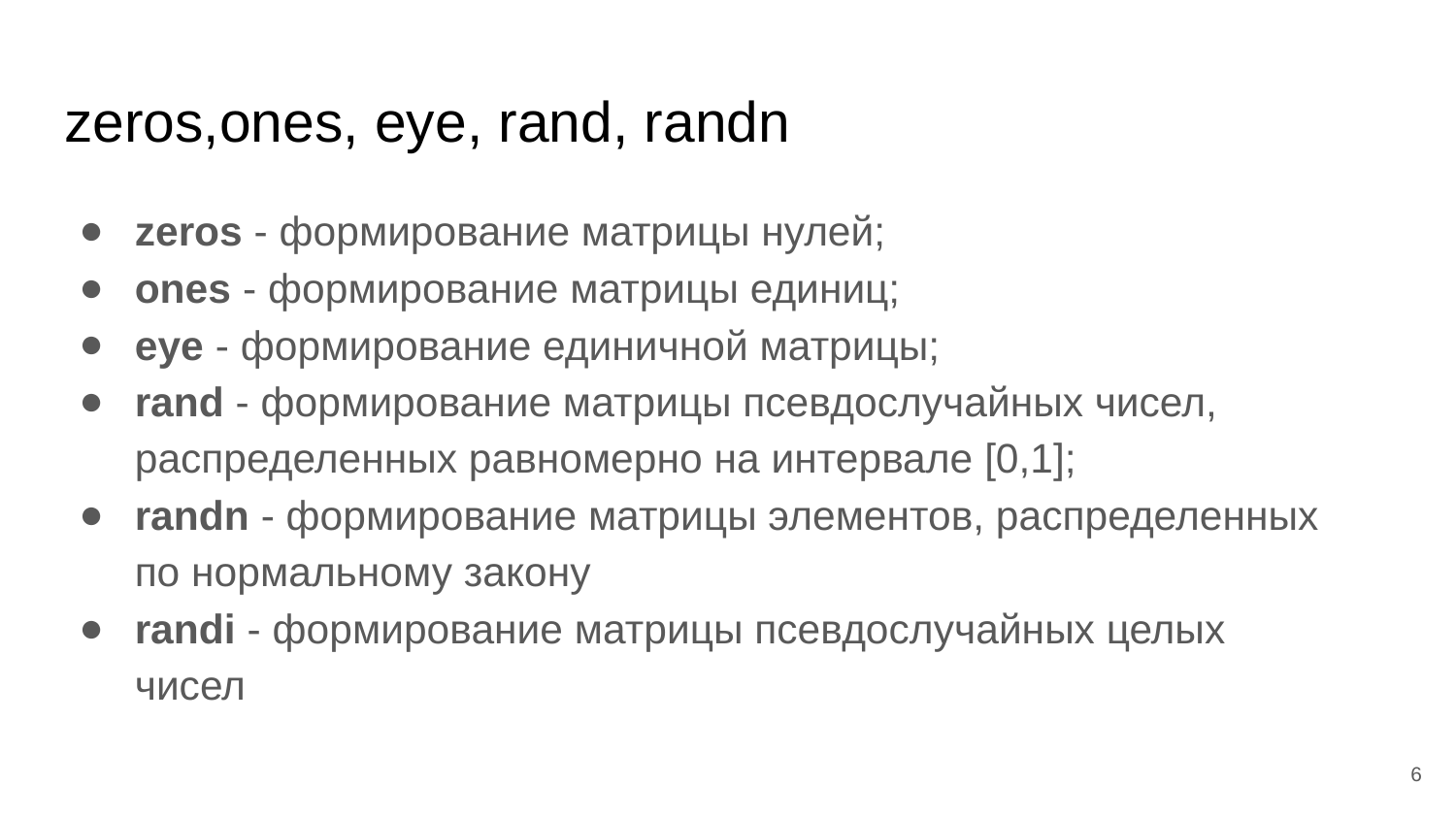

# zeros,ones, eye, rand, randn

zeros - формирование матрицы нулей;​
ones - формирование матрицы единиц;​
eye - формирование единичной матрицы;​
rand - формирование матрицы псевдослучайных чисел, распределенных равномерно на интервале [0,1];​
randn - формирование матрицы элементов, распределенных по нормальному закону​
randi - формирование матрицы псевдослучайных целых чисел
6